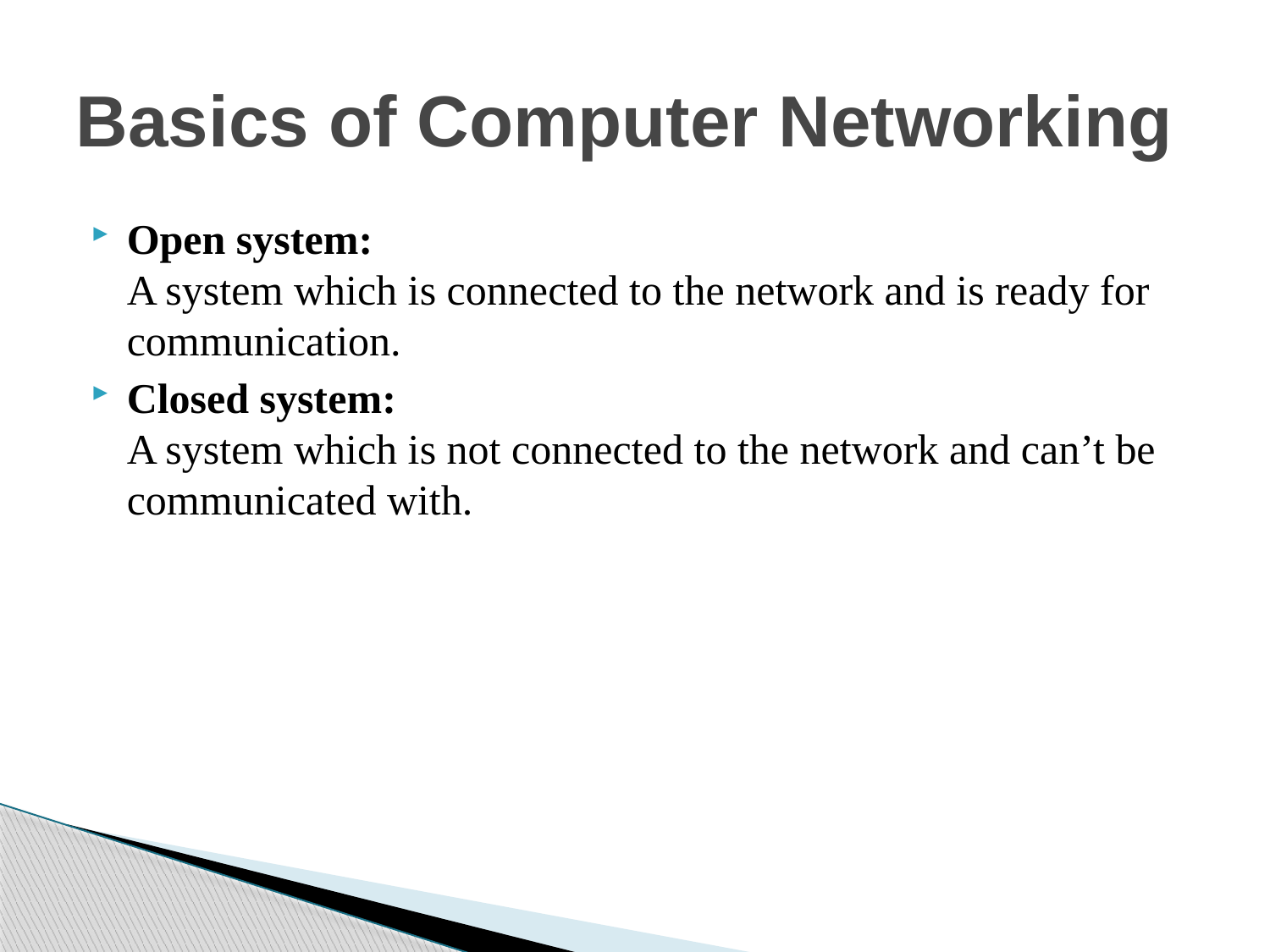

# Basics of Computer Networking
Open system: 
A system which is connected to the network and is ready for communication.
Closed system: 
A system which is not connected to the network and can’t be communicated with.